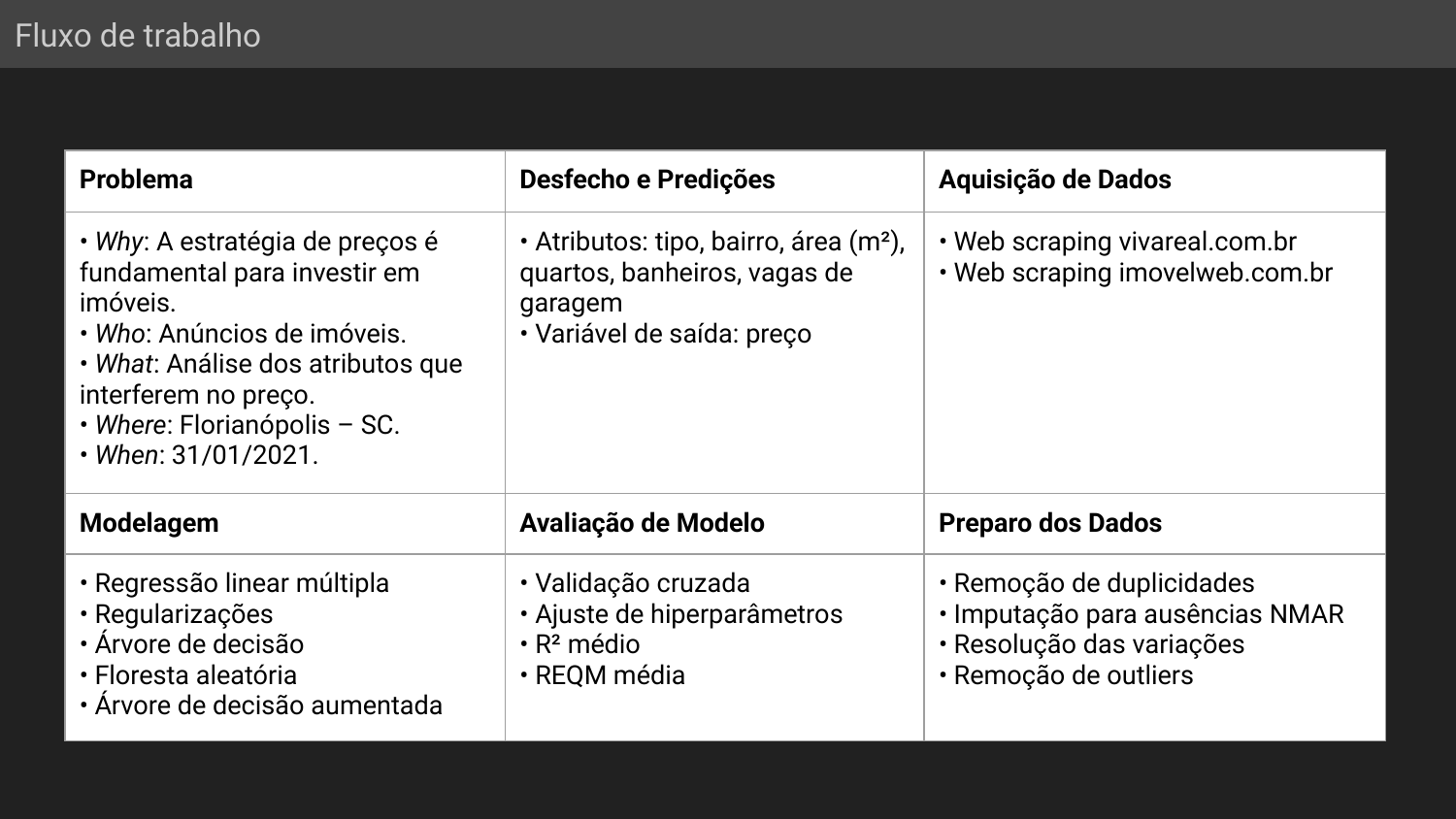

Fluxo de trabalho
| Problema | Desfecho e Predições | Aquisição de Dados |
| --- | --- | --- |
| • Why: A estratégia de preços é fundamental para investir em imóveis. • Who: Anúncios de imóveis. • What: Análise dos atributos que interferem no preço. • Where: Florianópolis – SC. • When: 31/01/2021. | • Atributos: tipo, bairro, área (m²), quartos, banheiros, vagas de garagem • Variável de saída: preço | • Web scraping vivareal.com.br • Web scraping imovelweb.com.br |
| Modelagem | Avaliação de Modelo | Preparo dos Dados |
| • Regressão linear múltipla • Regularizações • Árvore de decisão • Floresta aleatória • Árvore de decisão aumentada | • Validação cruzada • Ajuste de hiperparâmetros • R² médio • REQM média | • Remoção de duplicidades • Imputação para ausências NMAR • Resolução das variações • Remoção de outliers |